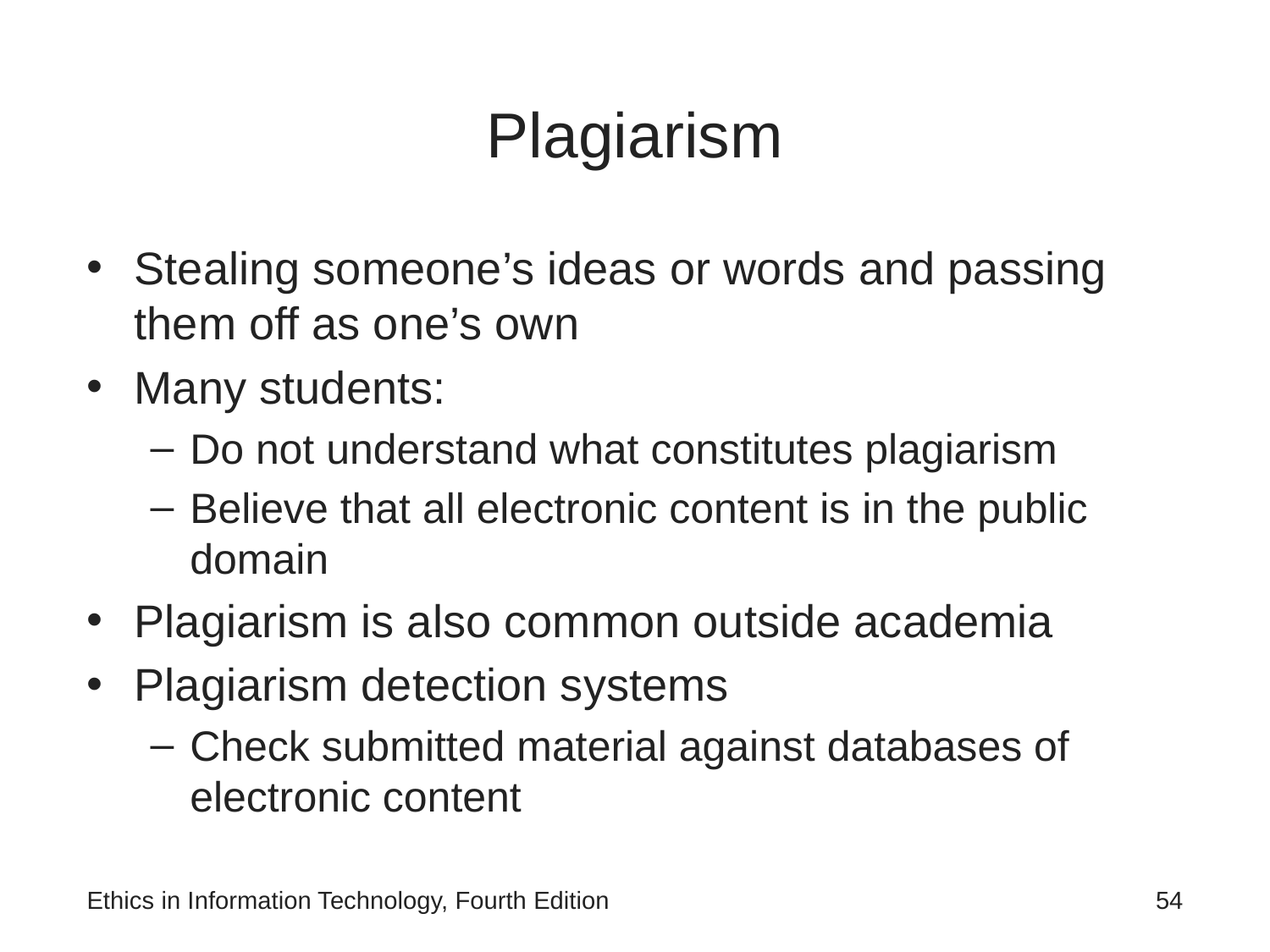

# Plagiarism
Stealing someone’s ideas or words and passing them off as one’s own
Many students:
Do not understand what constitutes plagiarism
Believe that all electronic content is in the public domain
Plagiarism is also common outside academia
Plagiarism detection systems
Check submitted material against databases of electronic content

Ethics in Information Technology, Fourth Edition
54